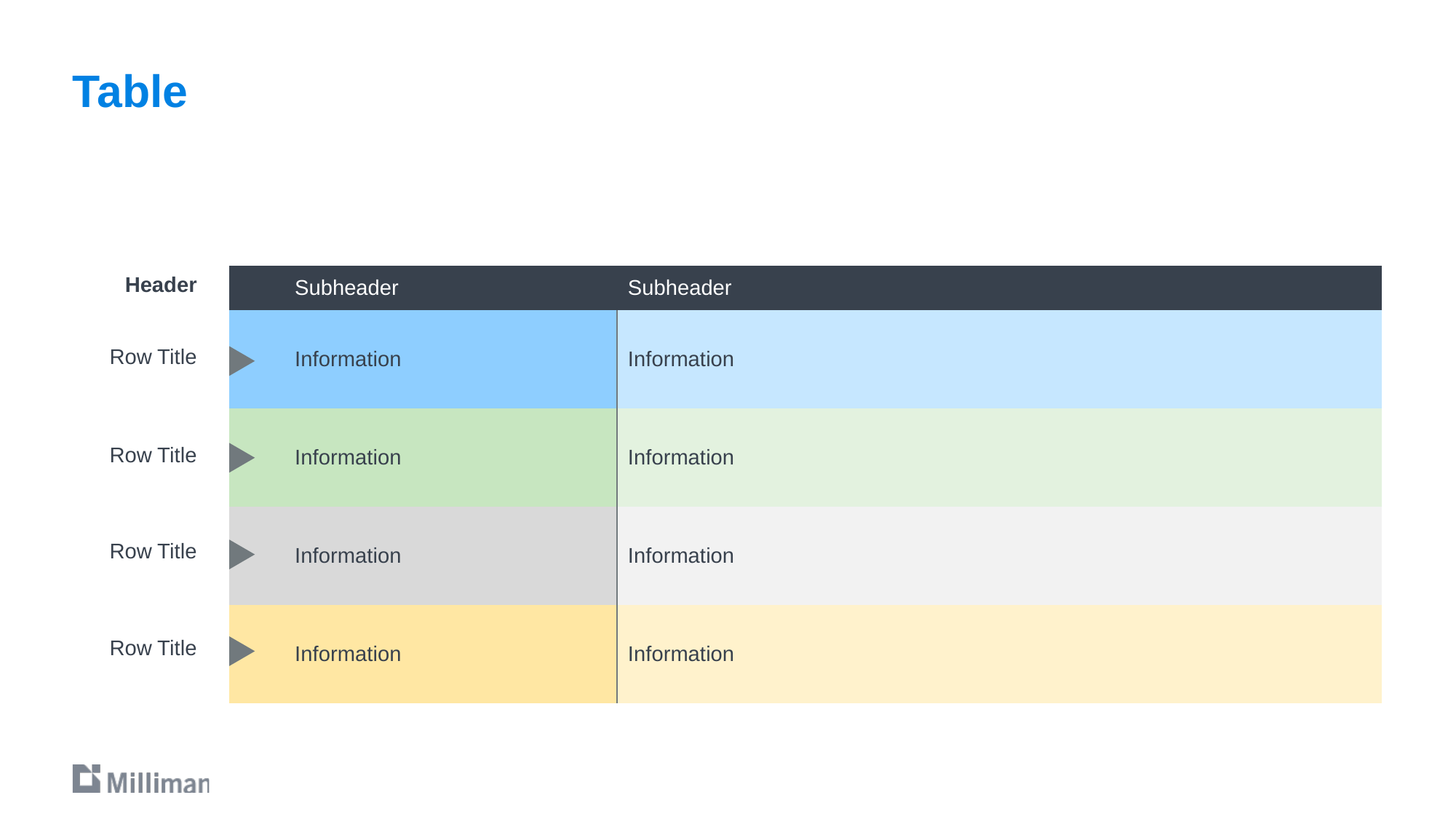

# Table

| Subheader | Subheader |
| --- | --- |
| Information | Information |
| Information | Information |
| Information | Information |
| Information | Information |
Header
Row Title

Row Title

Row Title

Row Title